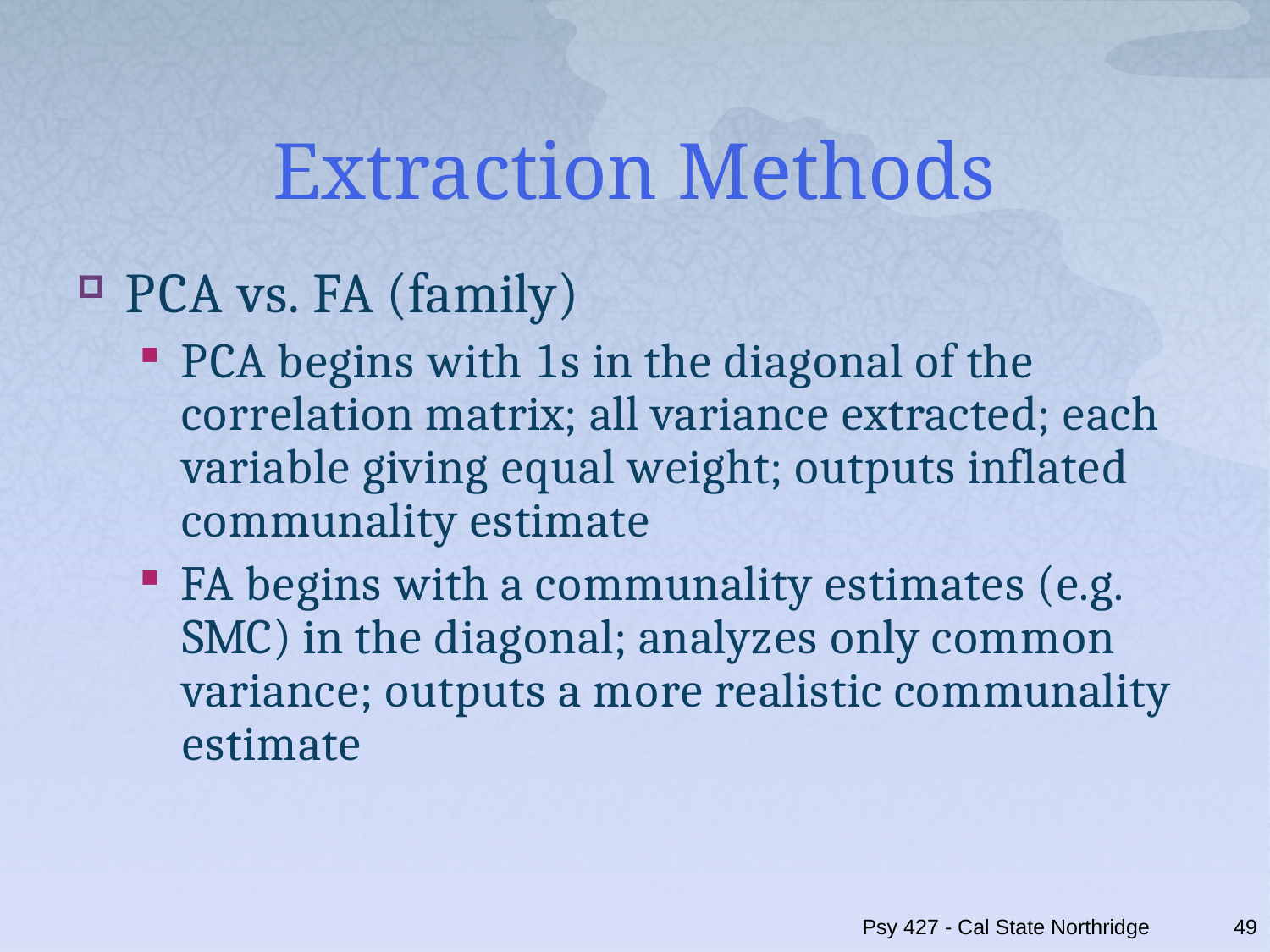

# Extraction Methods
PCA vs. FA (family)
PCA begins with 1s in the diagonal of the correlation matrix; all variance extracted; each variable giving equal weight; outputs inflated communality estimate
FA begins with a communality estimates (e.g. SMC) in the diagonal; analyzes only common variance; outputs a more realistic communality estimate
Psy 427 - Cal State Northridge
49